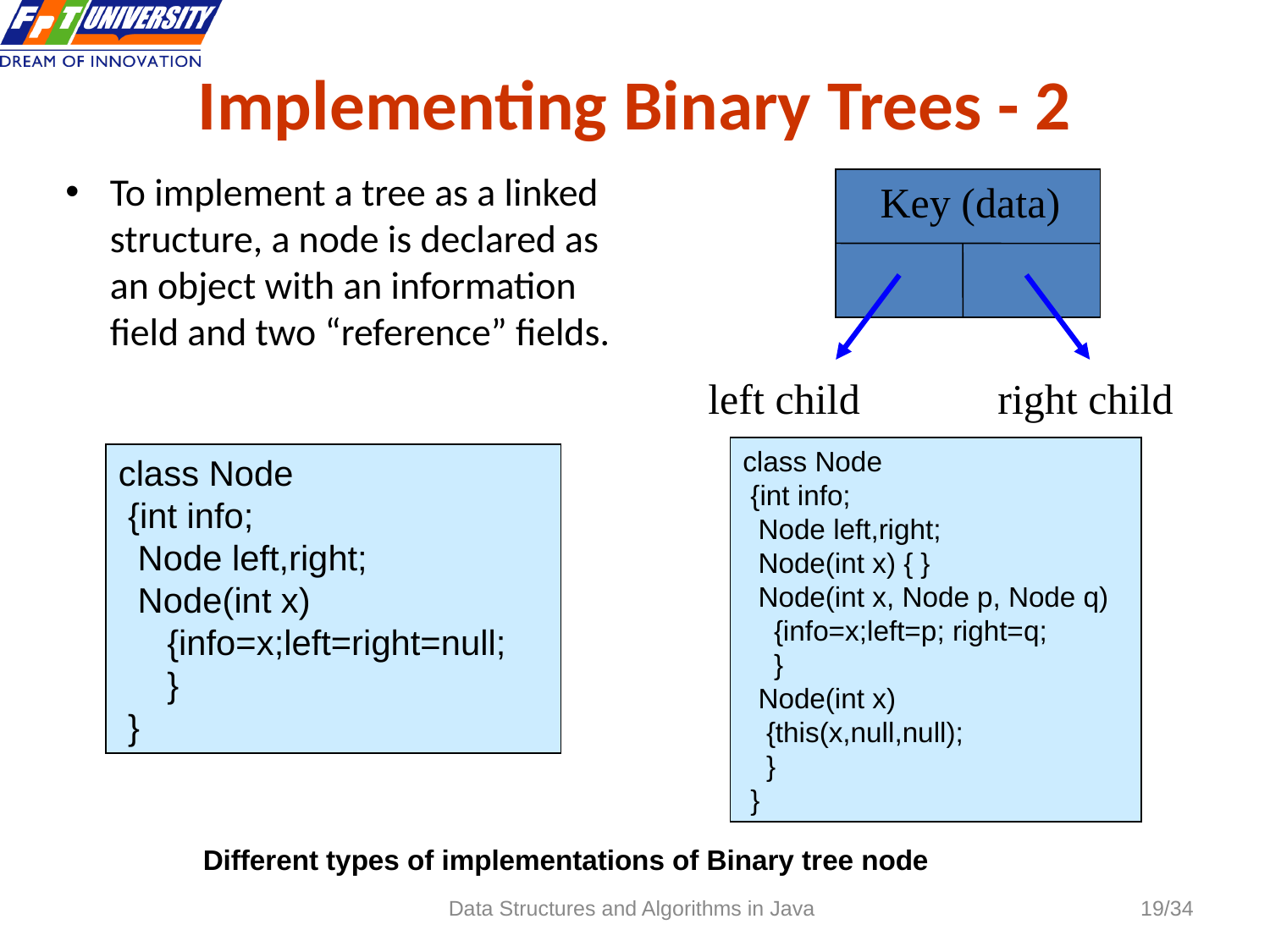

Implementing Binary Trees - 2
 19
To implement a tree as a linked structure, a node is declared as an object with an information field and two “reference” fields.

Key (data)

left child             right child
class Node
 {int info;
  Node left,right;
  Node(int x) { }
  Node(int x, Node p, Node q)
    {info=x;left=p; right=q;
    }
  Node(int x)
   {this(x,null,null);
   }
 }
class Node
 {int info;
  Node left,right;
  Node(int x)
     {info=x;left=right=null;
     }
 }
Different types of implementations of Binary tree node
Data Structures and Algorithms in Java
19/34